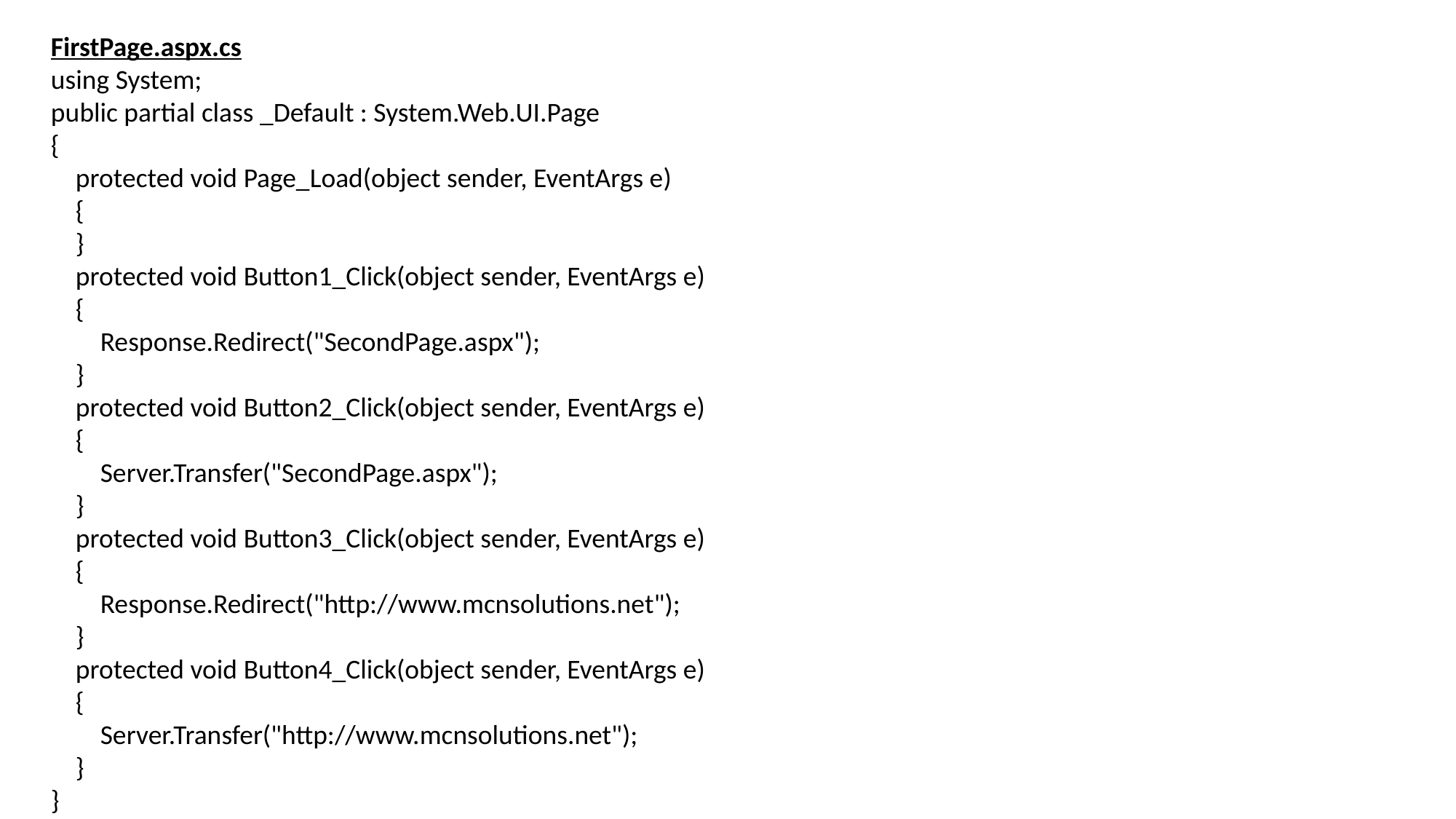

FirstPage.aspx.cs
using System;
public partial class _Default : System.Web.UI.Page
{
    protected void Page_Load(object sender, EventArgs e)
    {
    }
    protected void Button1_Click(object sender, EventArgs e)
    {
        Response.Redirect("SecondPage.aspx");
    }
    protected void Button2_Click(object sender, EventArgs e)
    {
        Server.Transfer("SecondPage.aspx");
    }
    protected void Button3_Click(object sender, EventArgs e)
    {
        Response.Redirect("http://www.mcnsolutions.net");
    }
    protected void Button4_Click(object sender, EventArgs e)
    {
        Server.Transfer("http://www.mcnsolutions.net");
    }
}